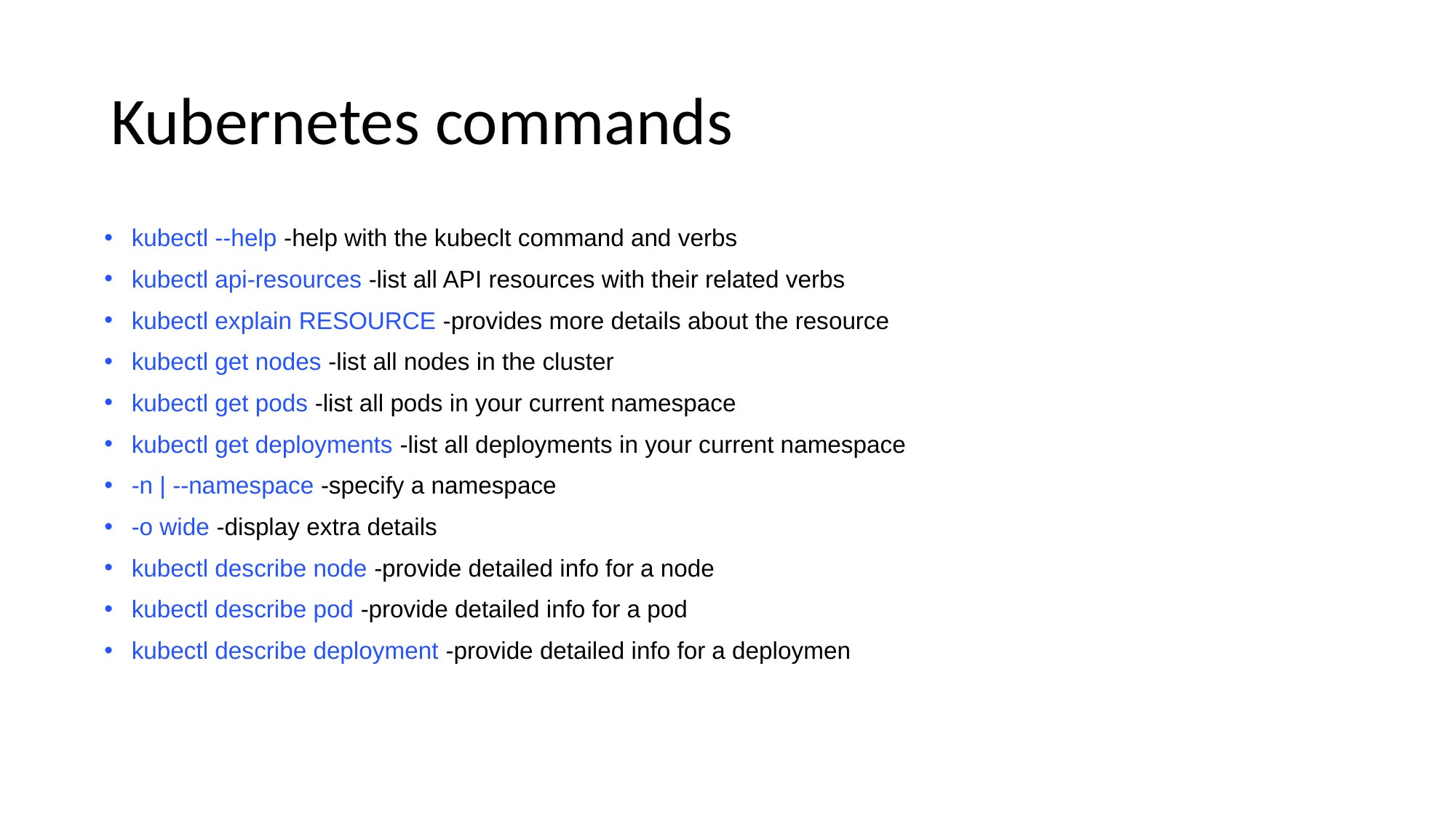

# Kubernetes commands
kubectl --help -help with the kubeclt command and verbs
kubectl api-resources -list all API resources with their related verbs
kubectl explain RESOURCE -provides more details about the resource
kubectl get nodes -list all nodes in the cluster
kubectl get pods -list all pods in your current namespace
kubectl get deployments -list all deployments in your current namespace
-n | --namespace -specify a namespace
-o wide -display extra details
kubectl describe node -provide detailed info for a node
kubectl describe pod -provide detailed info for a pod
kubectl describe deployment -provide detailed info for a deploymen